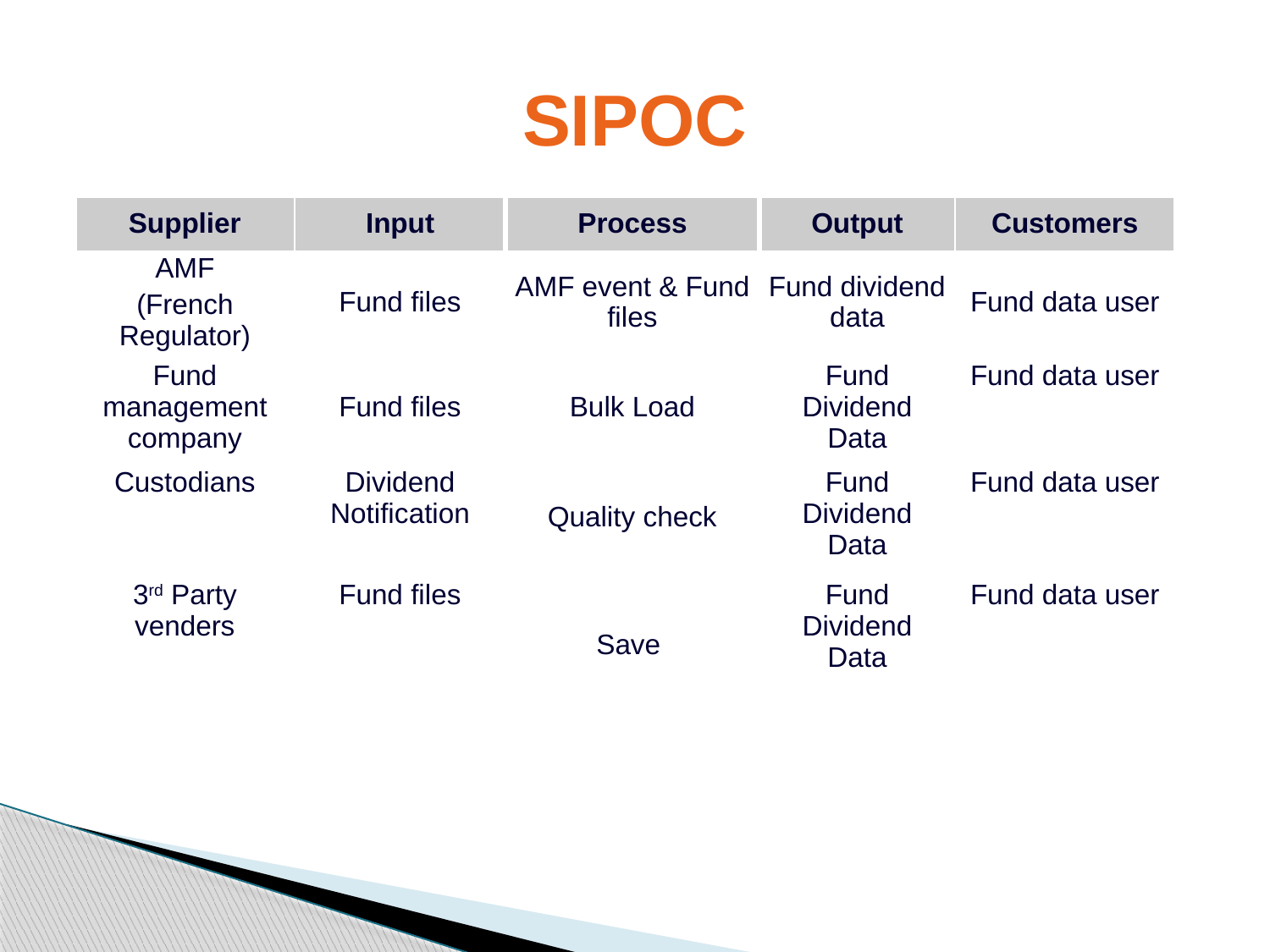

# SIPOC
| Supplier | Input | Process | Output | Customers |
| --- | --- | --- | --- | --- |
| AMF (French Regulator) | Fund files | AMF event & Fund files | Fund dividend data | Fund data user |
| Fund management company | Fund files | Bulk Load | Fund Dividend Data | Fund data user |
| Custodians | Dividend Notification | Quality check | Fund Dividend Data | Fund data user |
| 3rd Party venders | Fund files | Save | Fund Dividend Data | Fund data user |
6 Sigma Project Charter
3/10/2014